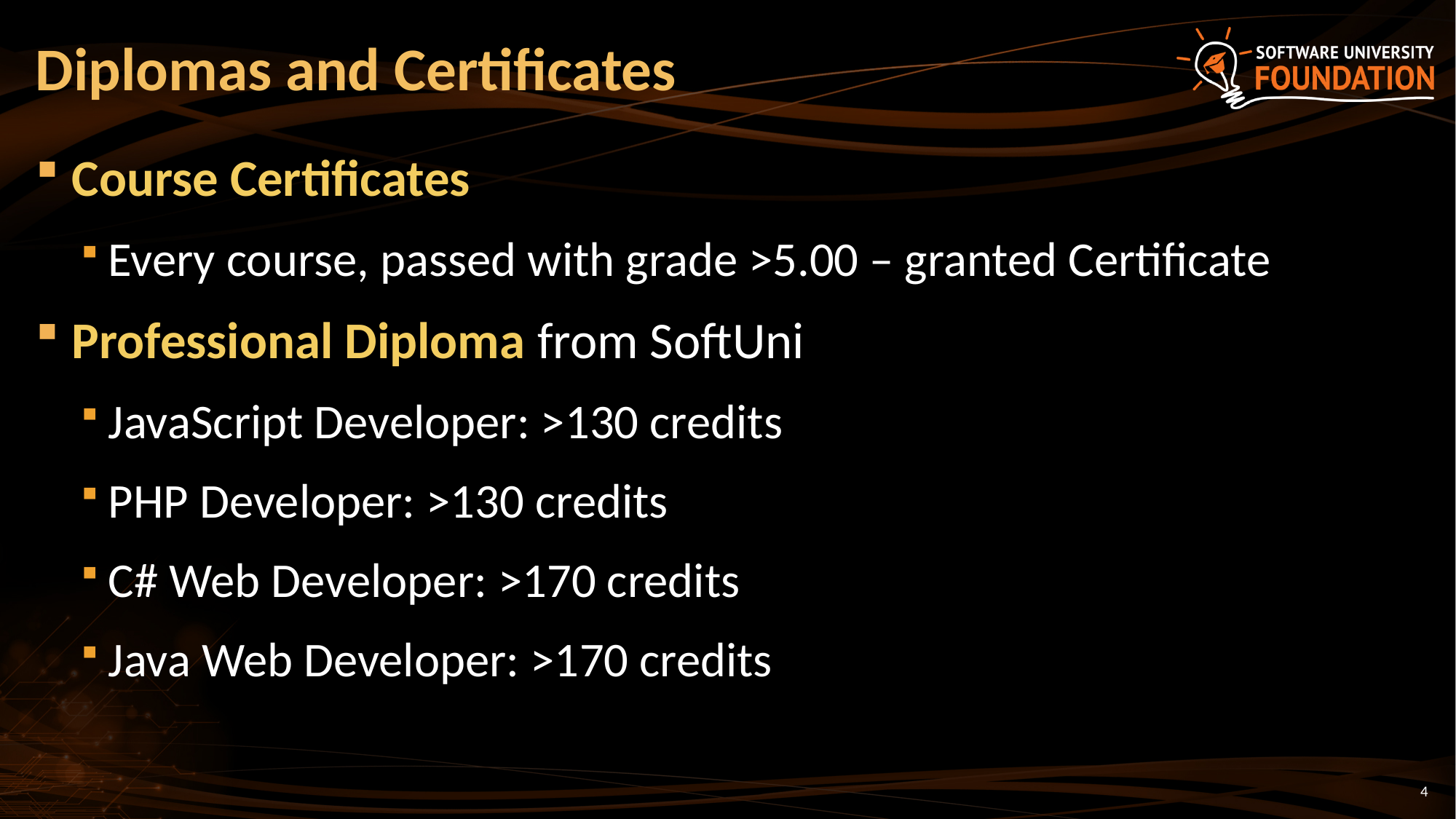

# Diplomas and Certificates
Course Certificates
Every course, passed with grade >5.00 – granted Certificate
Professional Diploma from SoftUni
JavaScript Developer: >130 credits
PHP Developer: >130 credits
C# Web Developer: >170 credits
Java Web Developer: >170 credits
4